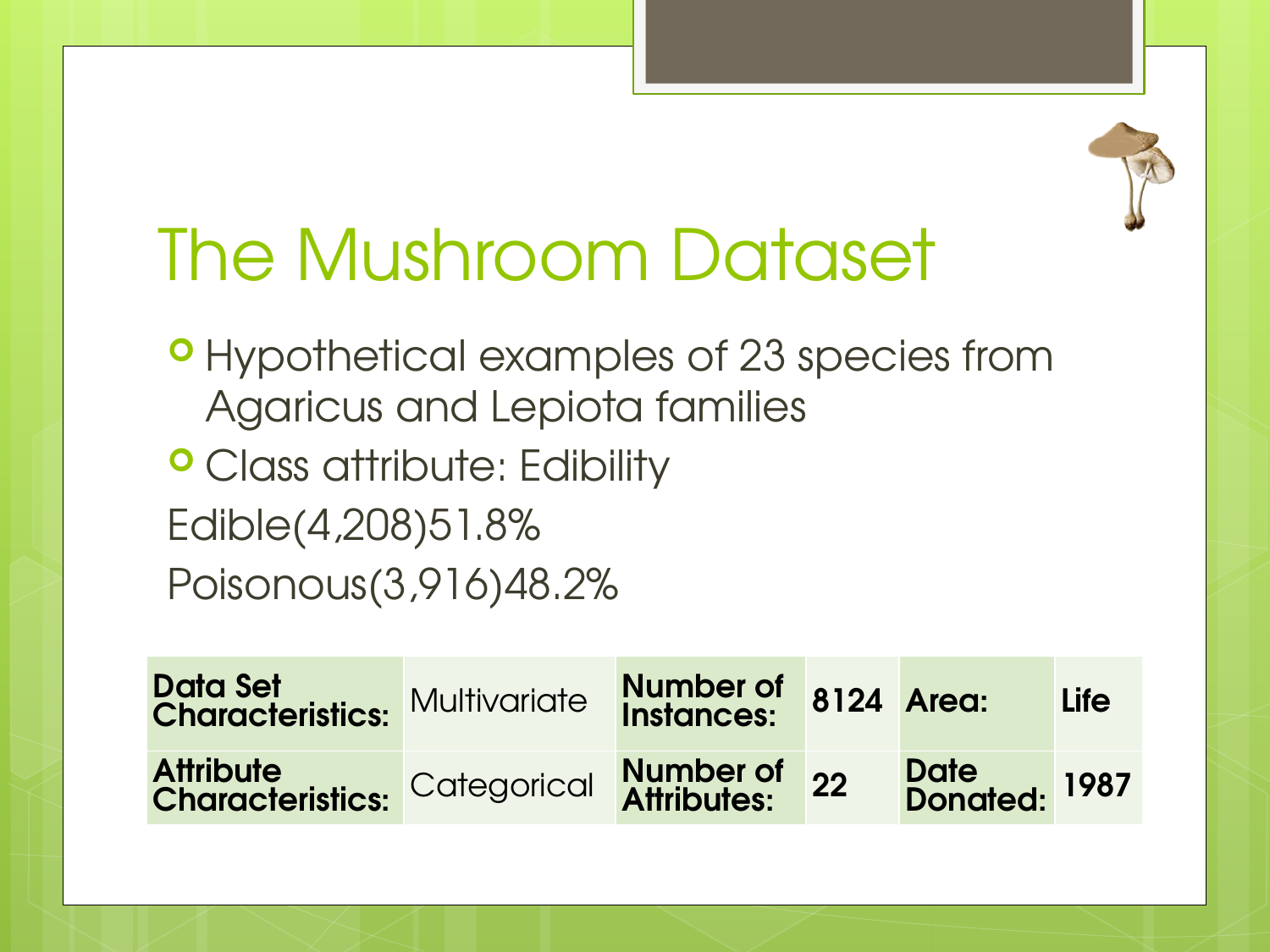

# The Mushroom Dataset
Hypothetical examples of 23 species from Agaricus and Lepiota families
Class attribute: Edibility
Edible(4,208)51.8%
Poisonous(3,916)48.2%

| Data Set Characteristics: | Multivariate | Number of Instances: | 8124 | Area: | Life |
| --- | --- | --- | --- | --- | --- |
| Attribute Characteristics: | Categorical | Number of Attributes: | 22 | Date Donated: | 1987 |